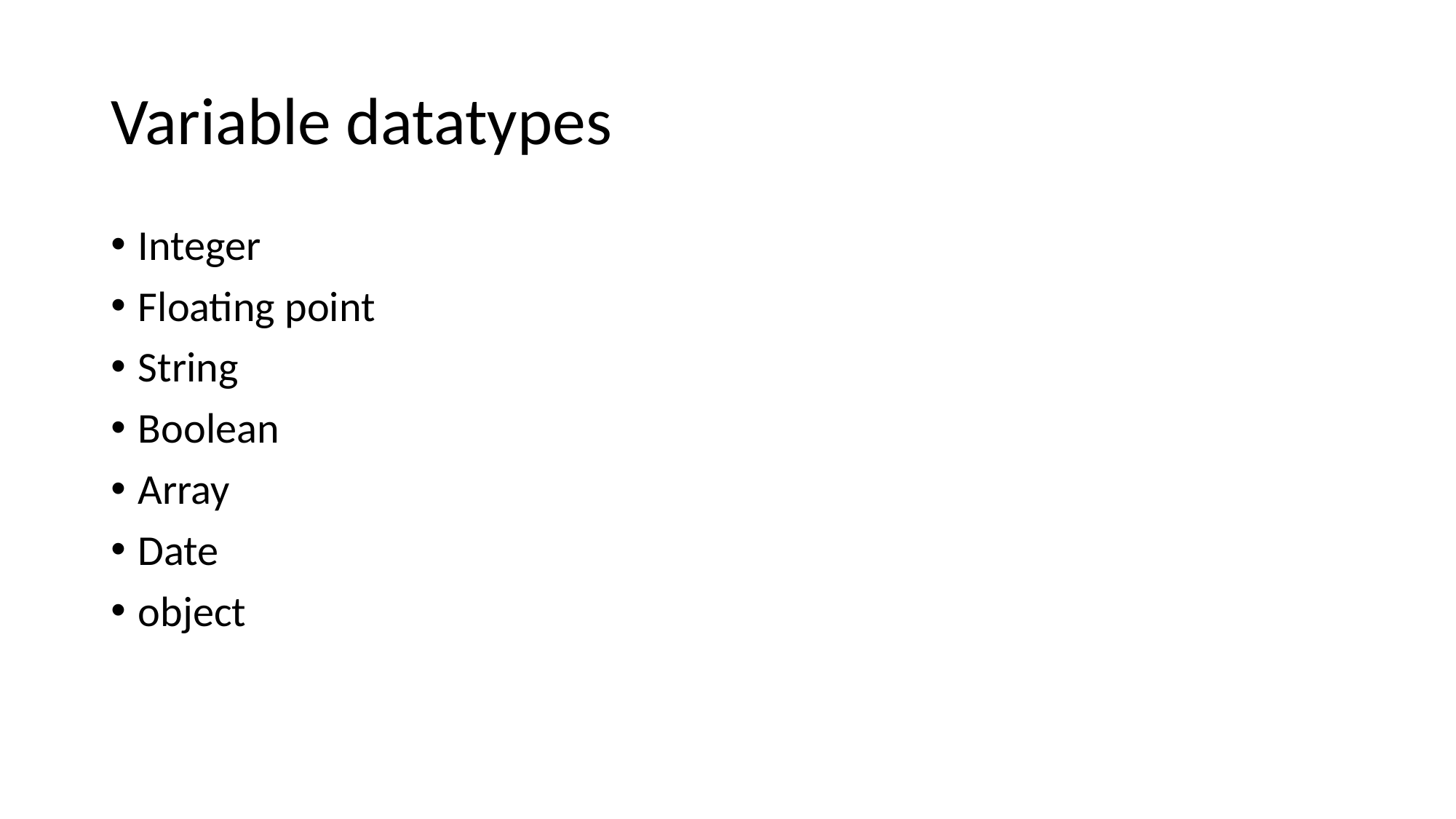

# Variable datatypes
Integer
Floating point
String
Boolean
Array
Date
object